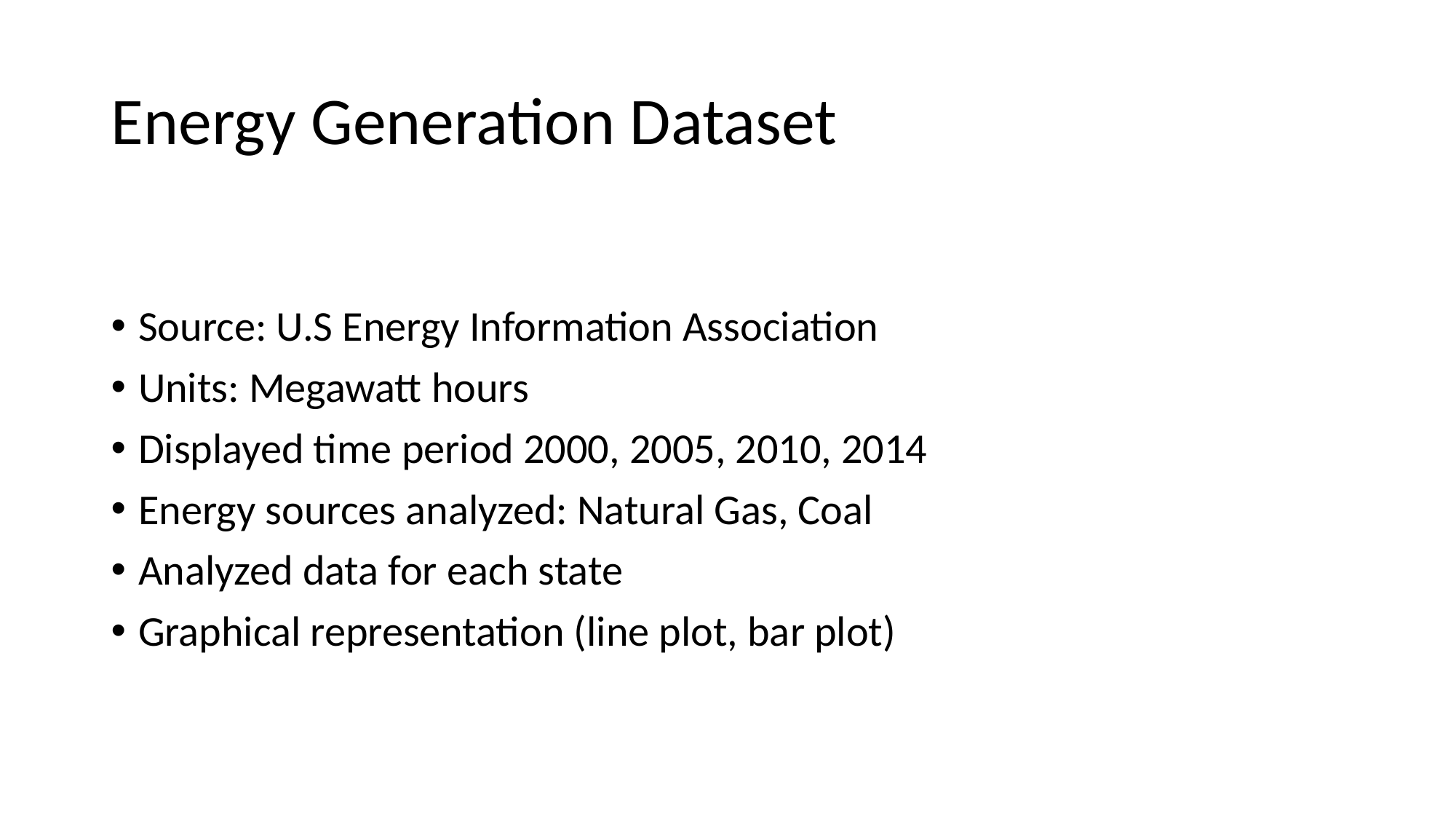

# Energy Generation Dataset

Source: U.S Energy Information Association
Units: Megawatt hours
Displayed time period 2000, 2005, 2010, 2014
Energy sources analyzed: Natural Gas, Coal
Analyzed data for each state
Graphical representation (line plot, bar plot)